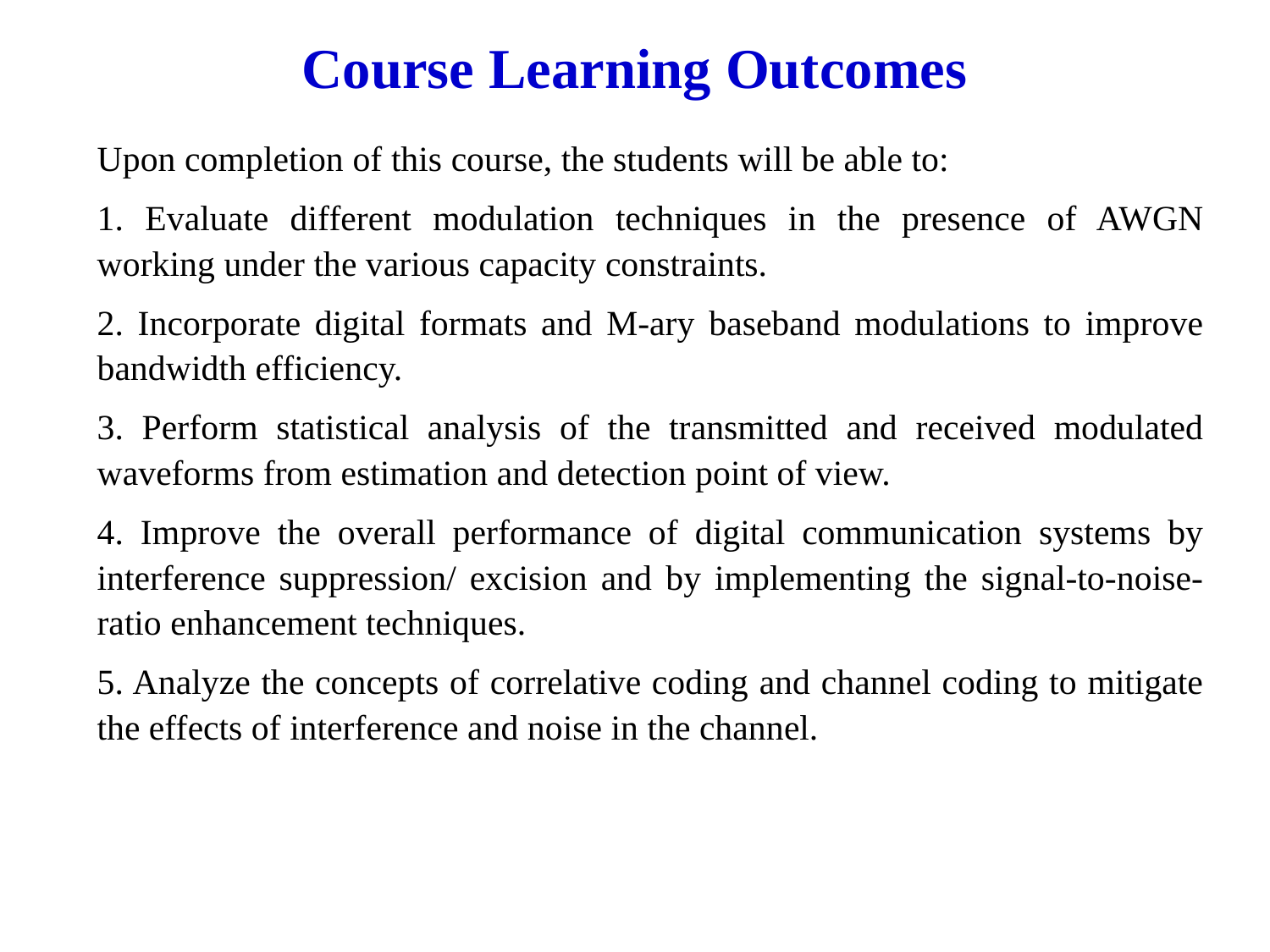

Course Learning Outcomes
Upon completion of this course, the students will be able to:
1. Evaluate different modulation techniques in the presence of AWGN working under the various capacity constraints.
2. Incorporate digital formats and M-ary baseband modulations to improve bandwidth efficiency.
3. Perform statistical analysis of the transmitted and received modulated waveforms from estimation and detection point of view.
4. Improve the overall performance of digital communication systems by interference suppression/ excision and by implementing the signal-to-noise-ratio enhancement techniques.
5. Analyze the concepts of correlative coding and channel coding to mitigate the effects of interference and noise in the channel.